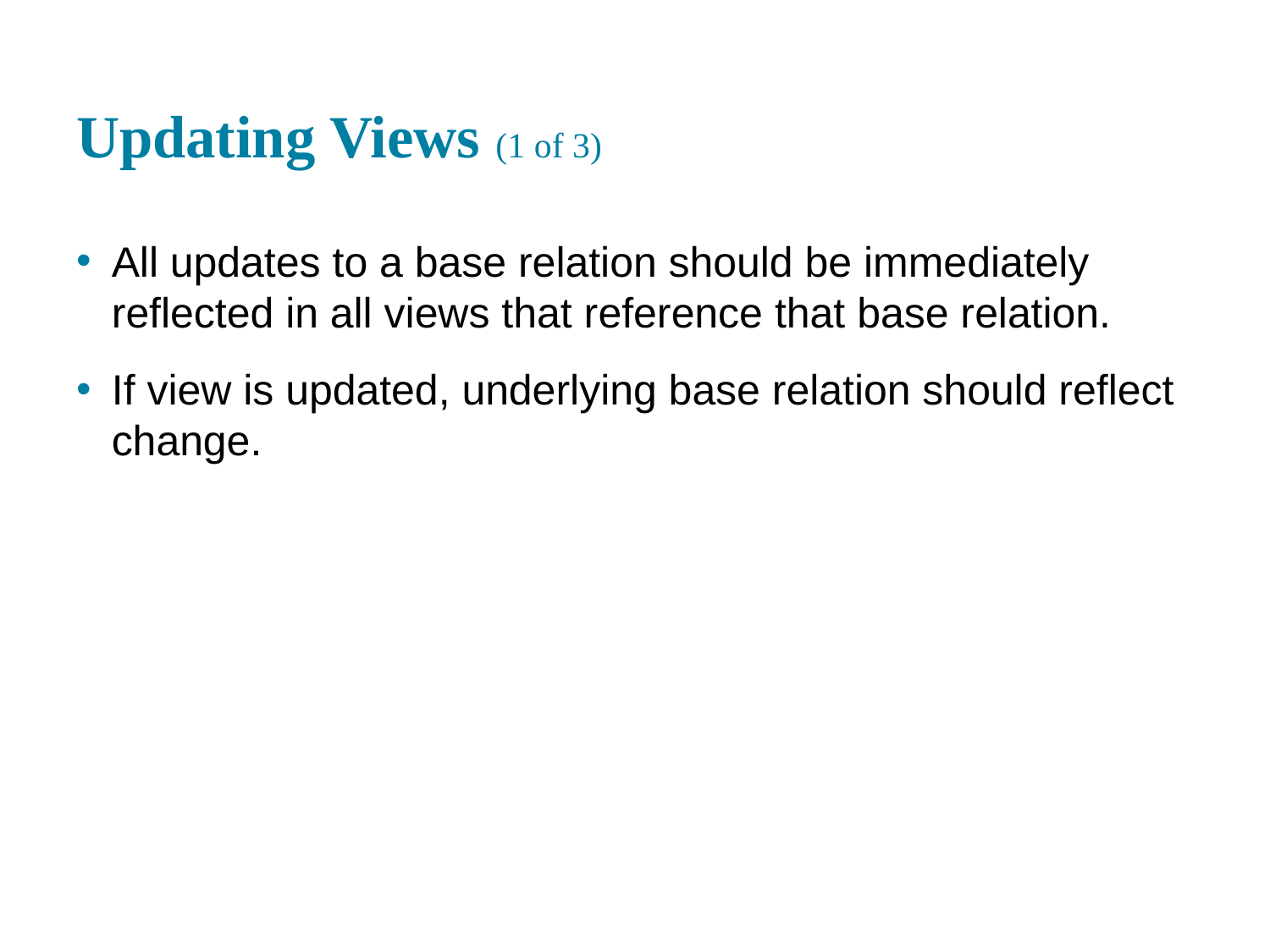

# Updating Views (1 of 3)
All updates to a base relation should be immediately reflected in all views that reference that base relation.
If view is updated, underlying base relation should reflect change.